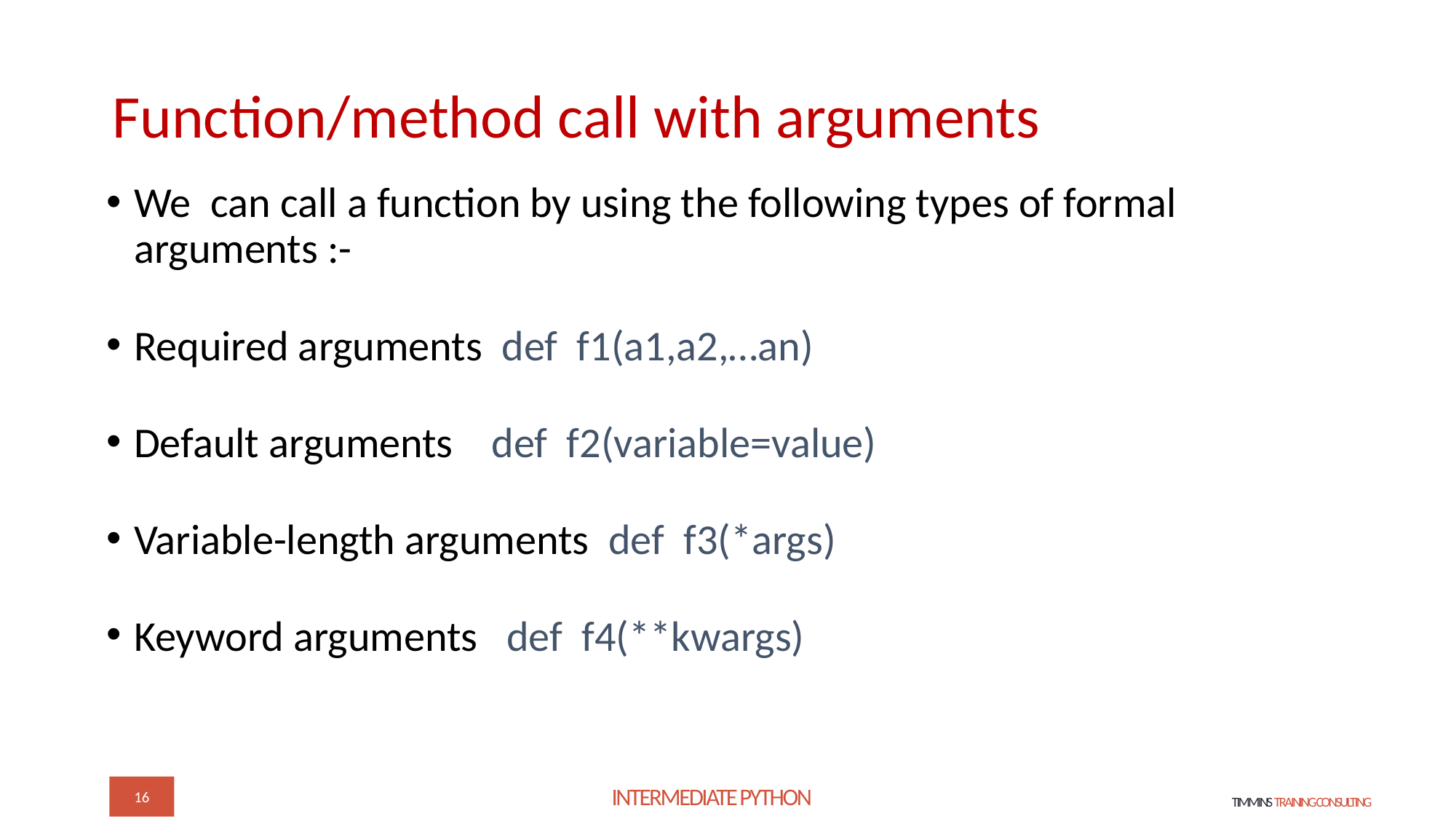

# Function/method call with arguments
We  can call a function by using the following types of formal arguments :-
Required arguments  def  f1(a1,a2,…an)
Default arguments    def  f2(variable=value)
Variable-length arguments  def  f3(*args)
Keyword arguments   def  f4(**kwargs)